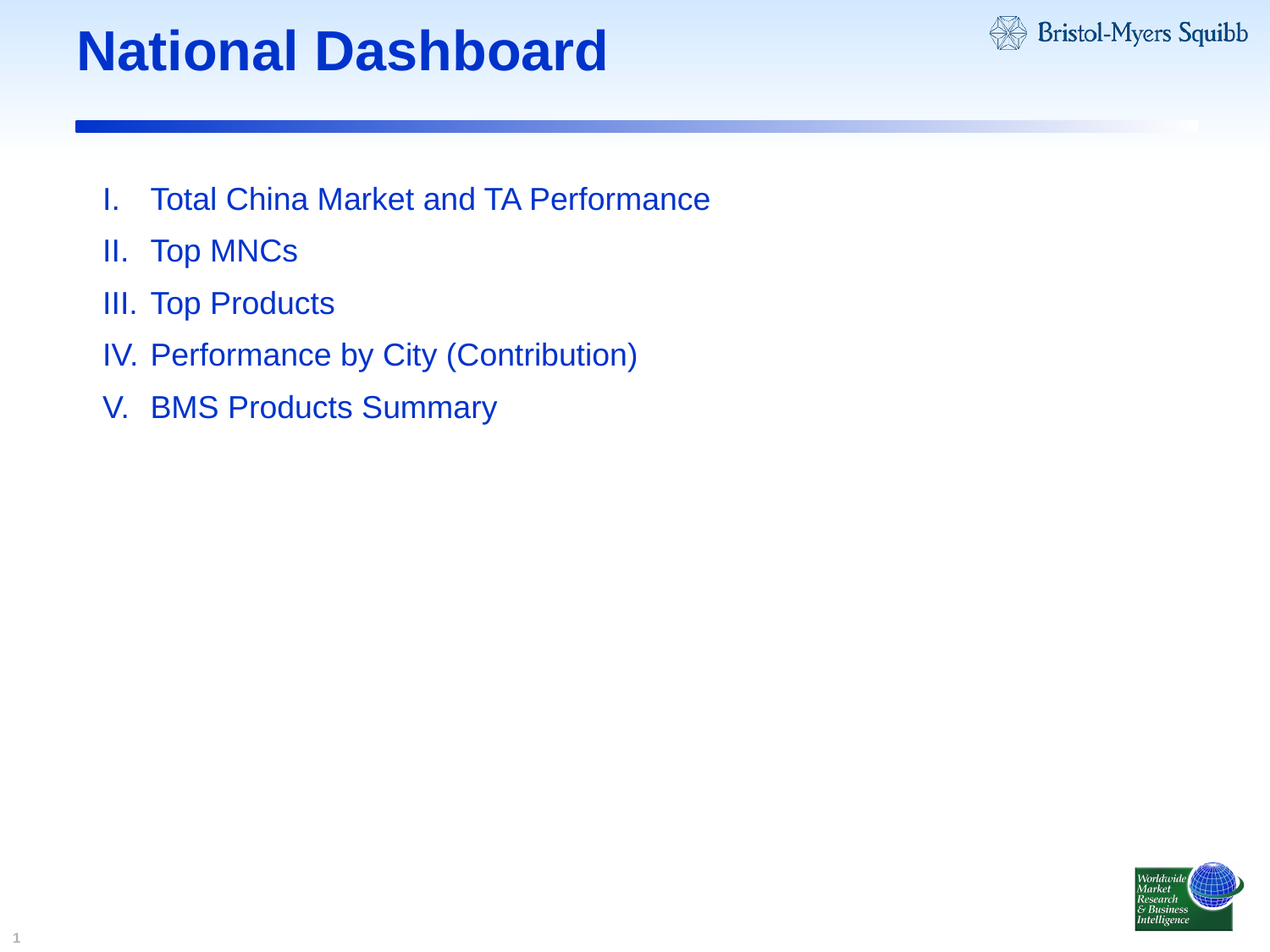

# National Dashboard
Total China Market and TA Performance
Top MNCs
Top Products
Performance by City (Contribution)
BMS Products Summary